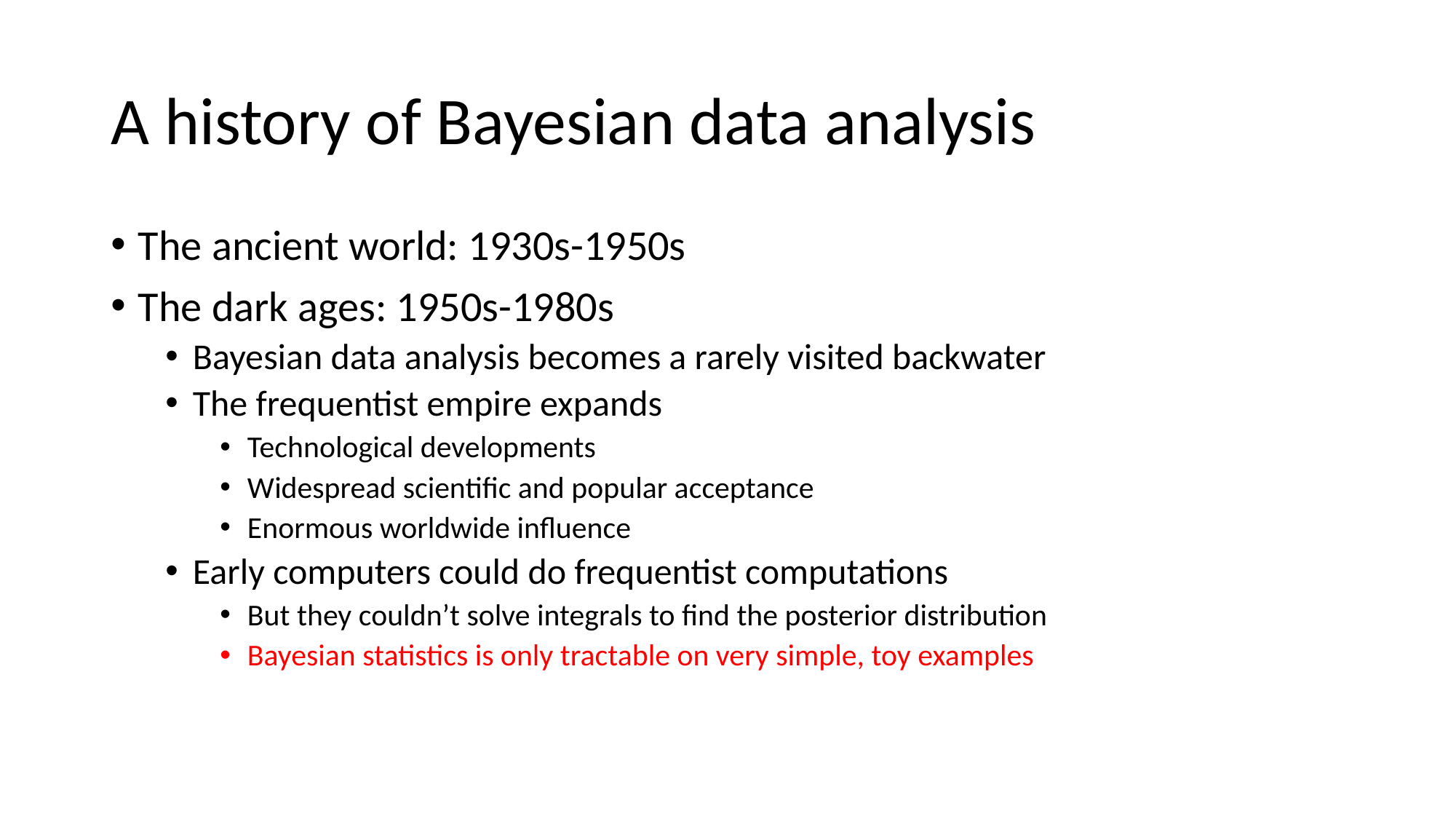

# A history of Bayesian data analysis
The ancient world: 1930s-1950s
The dark ages: 1950s-1980s
Bayesian data analysis becomes a rarely visited backwater
The frequentist empire expands
Technological developments
Widespread scientific and popular acceptance
Enormous worldwide influence
Early computers could do frequentist computations
But they couldn’t solve integrals to find the posterior distribution
Bayesian statistics is only tractable on very simple, toy examples